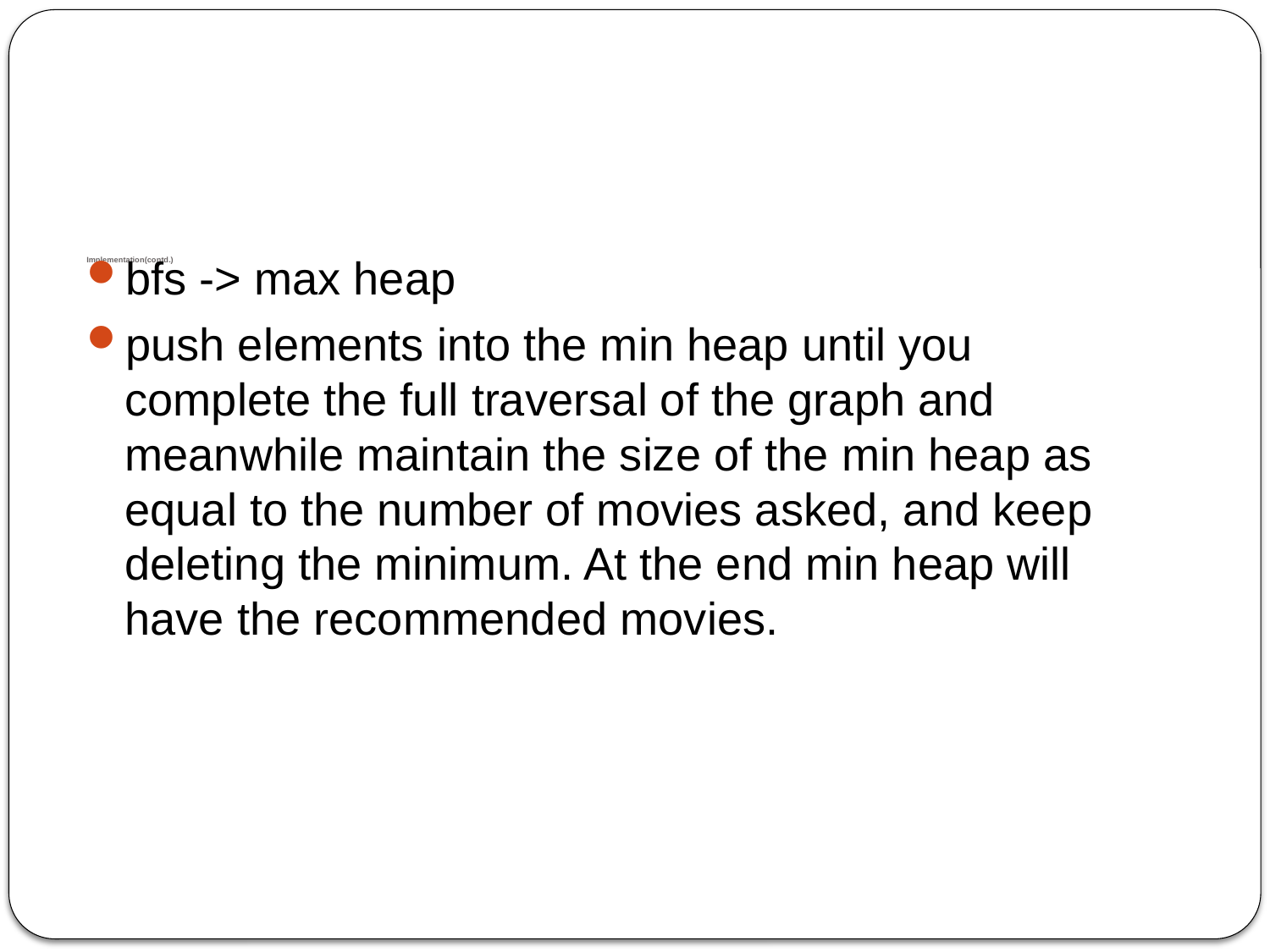

# Implementation(contd.)
bfs -> max heap
push elements into the min heap until you complete the full traversal of the graph and meanwhile maintain the size of the min heap as equal to the number of movies asked, and keep deleting the minimum. At the end min heap will have the recommended movies.